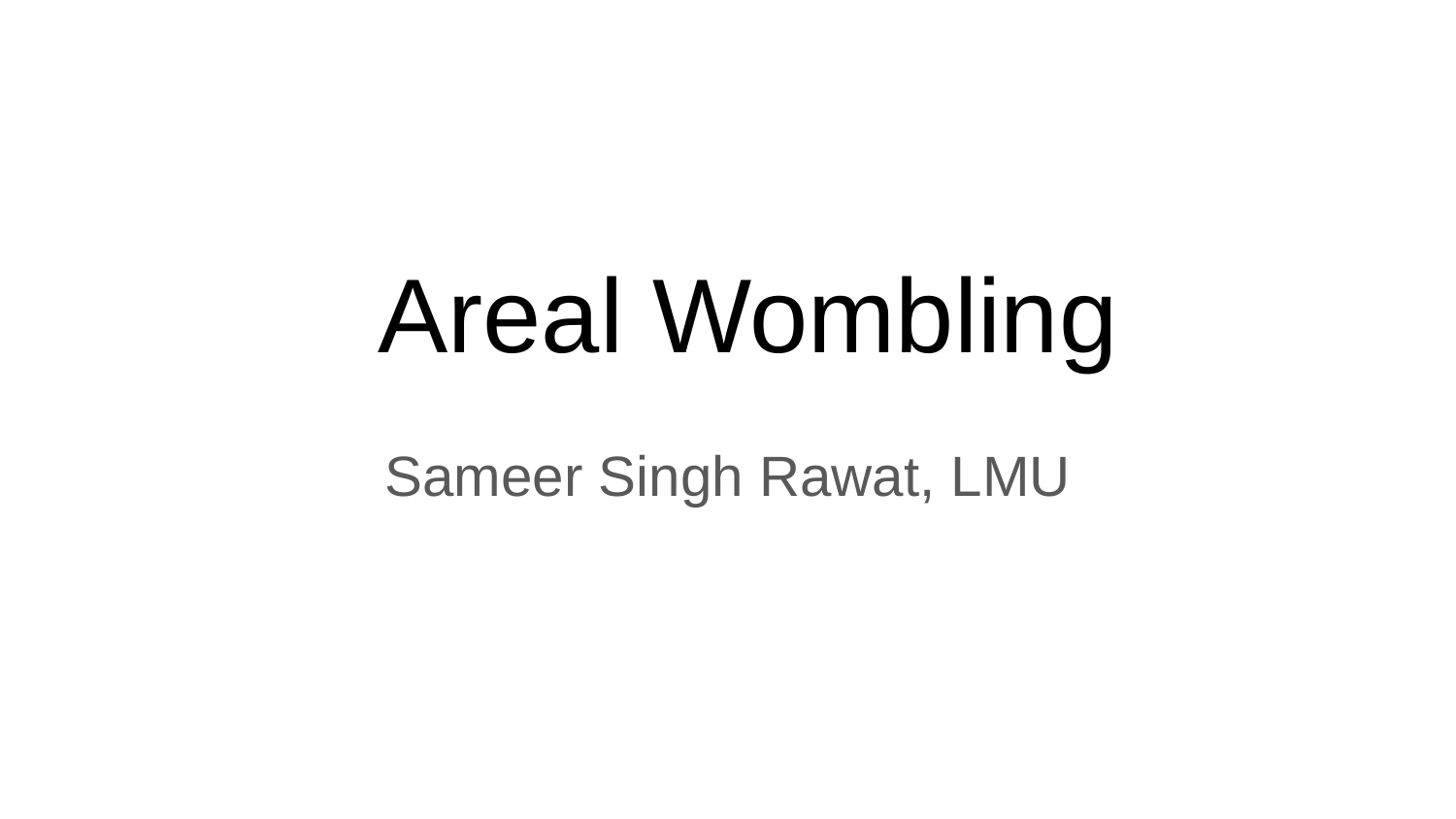

# Areal Wombling
Sameer Singh Rawat, LMU